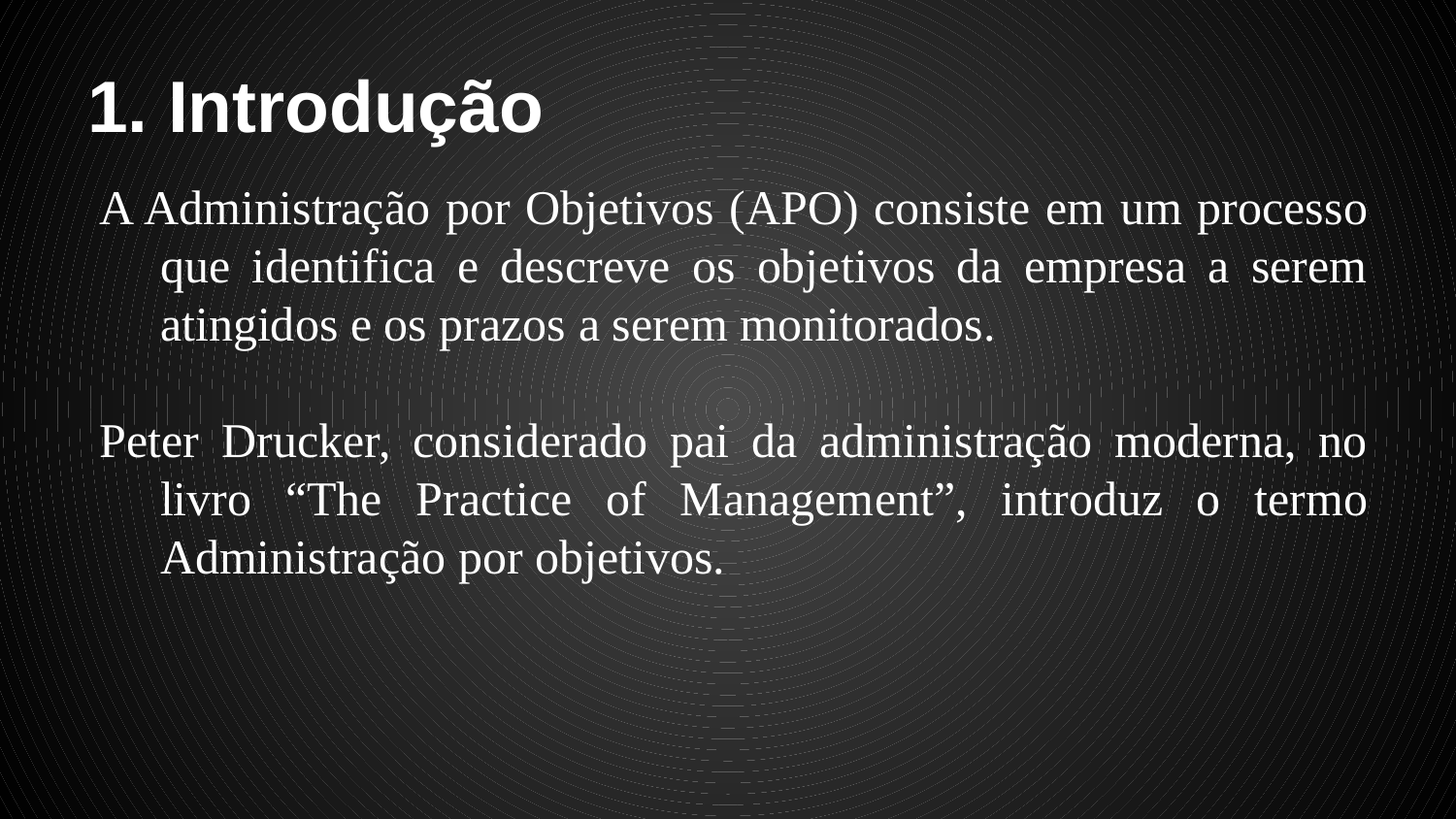

# 1. Introdução
A Administração por Objetivos (APO) consiste em um processo que identifica e descreve os objetivos da empresa a serem atingidos e os prazos a serem monitorados.

Peter Drucker, considerado pai da administração moderna, no livro “The Practice of Management”, introduz o termo Administração por objetivos.